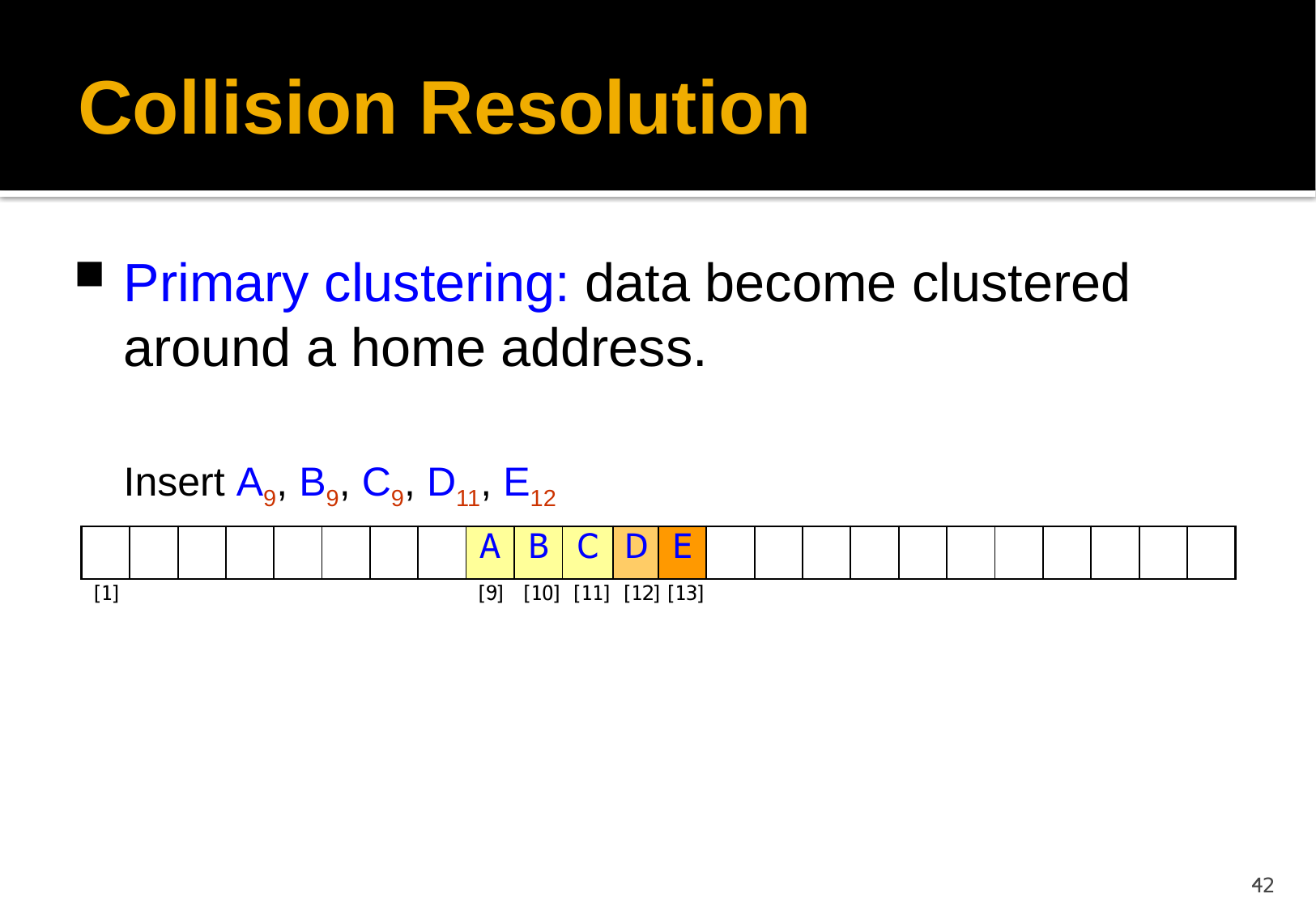

# Collision Resolution
Primary clustering: data become clustered around a home address.

	Insert A9, B9, C9, D11, E12

|  |  |  |  |  |  |  |  | A | B | C | D | E |  |  |  |  |  |  |  |  |  |  |  |
| --- | --- | --- | --- | --- | --- | --- | --- | --- | --- | --- | --- | --- | --- | --- | --- | --- | --- | --- | --- | --- | --- | --- | --- |
| [1] |  |  |  |  |  |  |  | [9] [10] [11] [12] [13] |  |  |  |  |  |  |  |  |  |  |  |  |  |  |  |
42